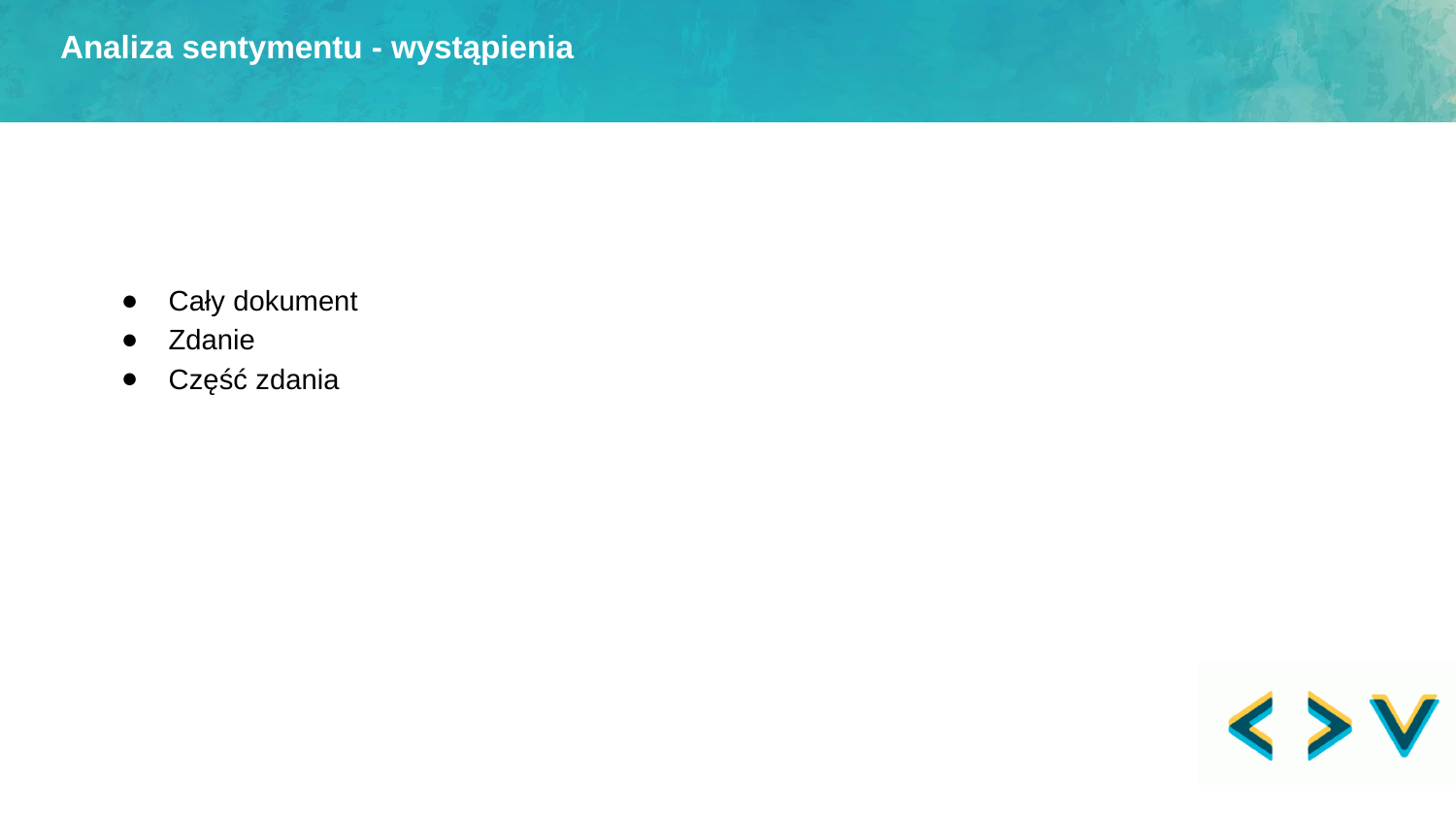

Analiza sentymentu - wystąpienia
Cały dokument
Zdanie
Część zdania